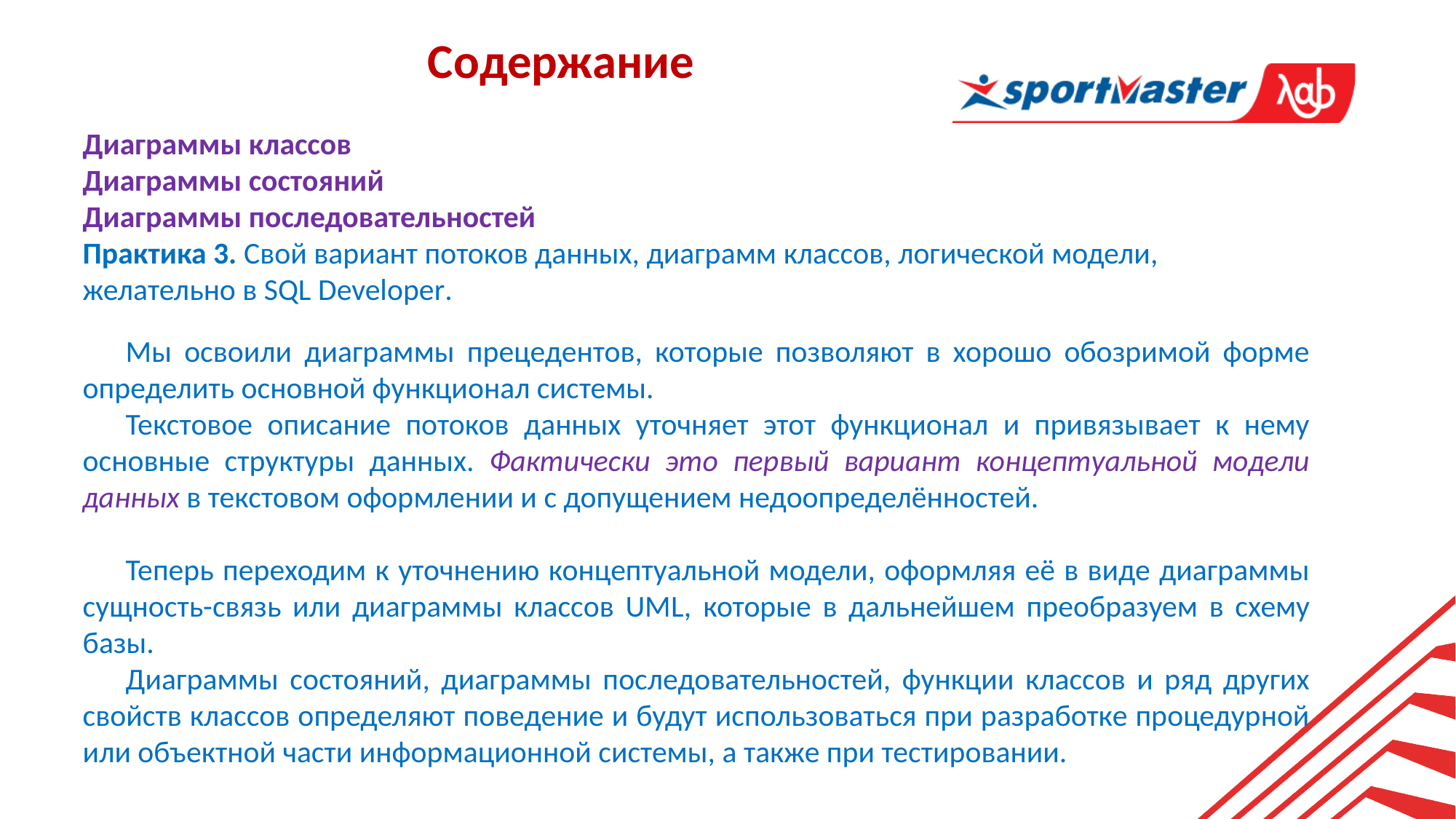

Содержание
Диаграммы классов
Диаграммы состояний
Диаграммы последовательностей
Практика 3. Свой вариант потоков данных, диаграмм классов, логической модели,
желательно в SQL Developer.
Мы освоили диаграммы прецедентов, которые позволяют в хорошо обозримой форме определить основной функционал системы.
Текстовое описание потоков данных уточняет этот функционал и привязывает к нему основные структуры данных. Фактически это первый вариант концептуальной модели данных в текстовом оформлении и с допущением недоопределённостей.

Теперь переходим к уточнению концептуальной модели, оформляя её в виде диаграммы сущность-связь или диаграммы классов UML, которые в дальнейшем преобразуем в схему базы.
Диаграммы состояний, диаграммы последовательностей, функции классов и ряд других свойств классов определяют поведение и будут использоваться при разработке процедурной или объектной части информационной системы, а также при тестировании.